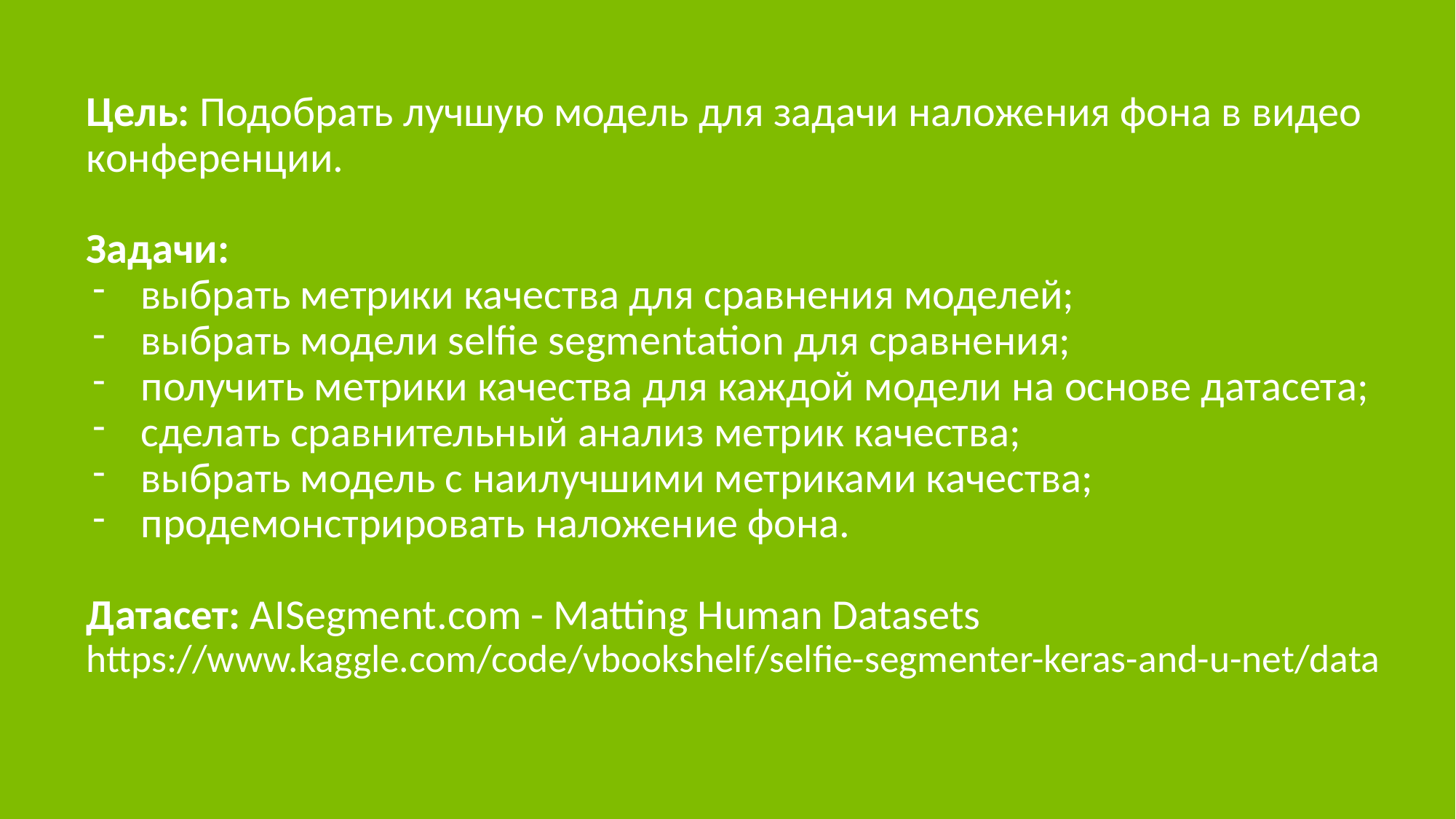

# Цель: Подобрать лучшую модель для задачи наложения фона в видео конференции.
Задачи:
выбрать метрики качества для сравнения моделей;
выбрать модели selfie segmentation для сравнения;
получить метрики качества для каждой модели на основе датасета;
сделать сравнительный анализ метрик качества;
выбрать модель с наилучшими метриками качества;
продемонстрировать наложение фона.

Датасет: AISegment.com - Matting Human Datasets https://www.kaggle.com/code/vbookshelf/selfie-segmenter-keras-and-u-net/data